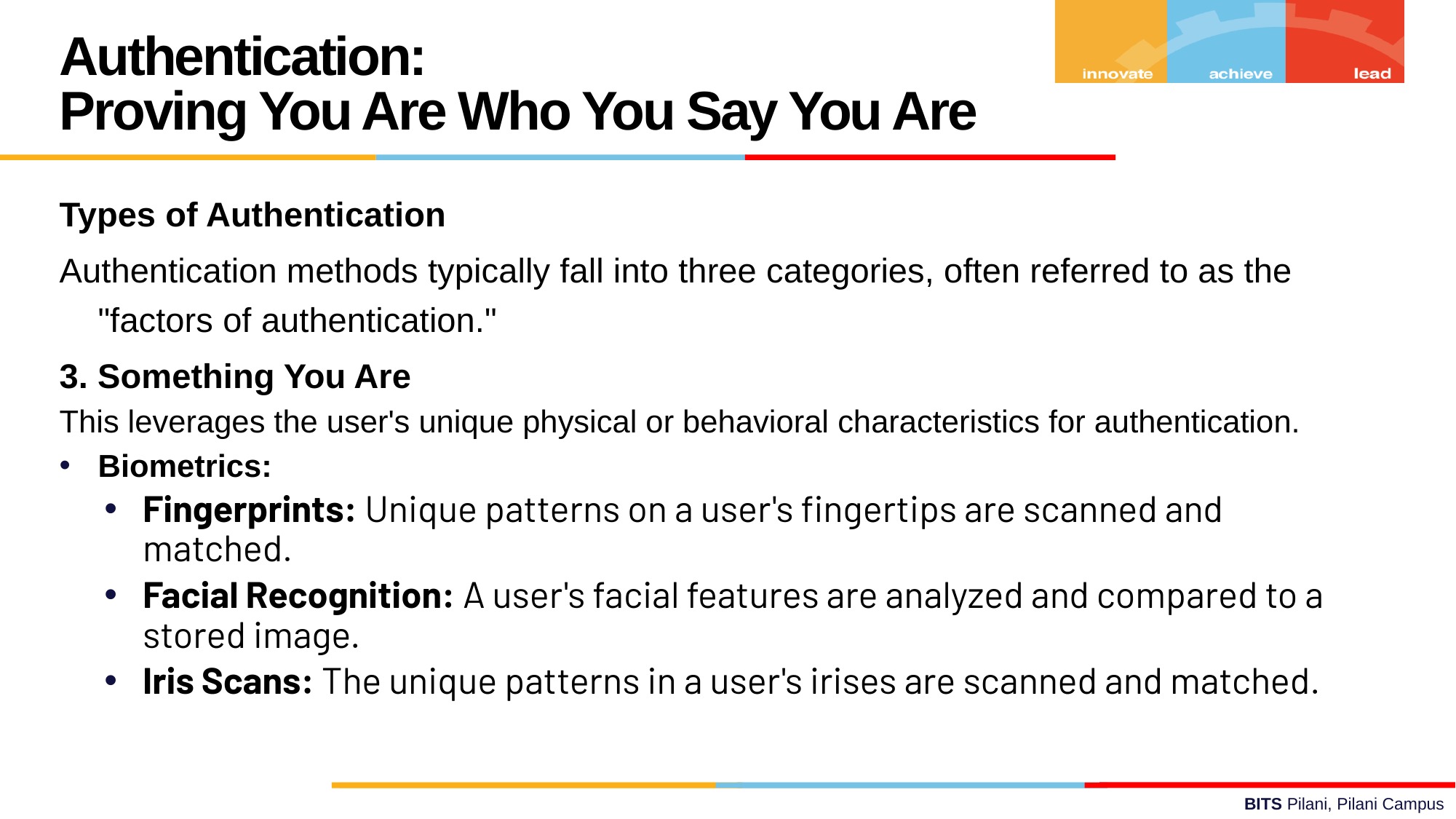

Authentication:
Proving You Are Who You Say You Are
Types of Authentication
Authentication methods typically fall into three categories, often referred to as the "factors of authentication."
3. Something You Are
This leverages the user's unique physical or behavioral characteristics for authentication.
Biometrics:
Fingerprints: Unique patterns on a user's fingertips are scanned and matched.
Facial Recognition: A user's facial features are analyzed and compared to a stored image.
Iris Scans: The unique patterns in a user's irises are scanned and matched.